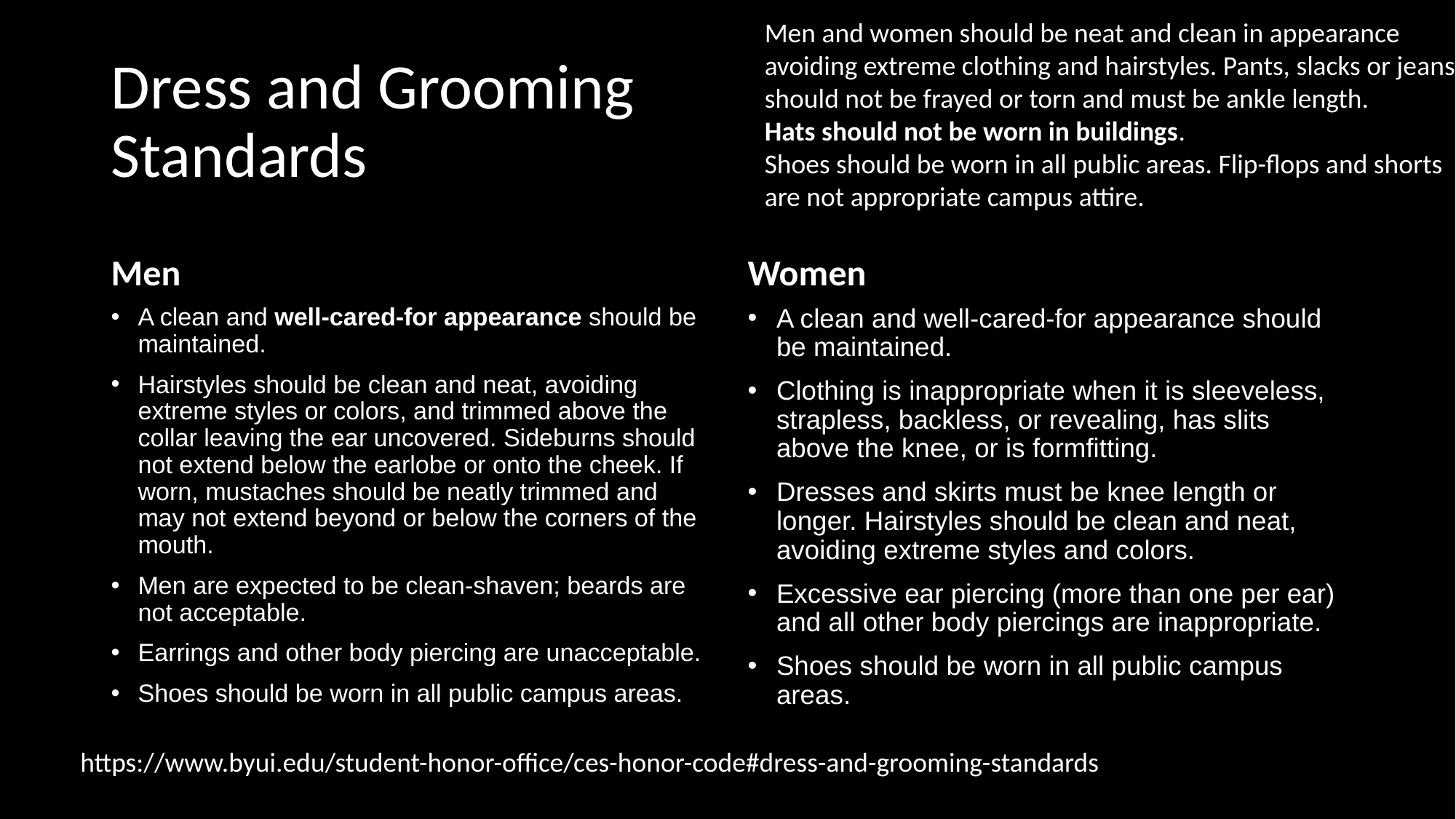

Men and women should be neat and clean in appearance avoiding extreme clothing and hairstyles. Pants, slacks or jeans should not be frayed or torn and must be ankle length.
Hats should not be worn in buildings.
Shoes should be worn in all public areas. Flip-flops and shorts are not appropriate campus attire.
# Dress and Grooming Standards
Men
Women
A clean and well-cared-for appearance should be maintained.
Hairstyles should be clean and neat, avoiding extreme styles or colors, and trimmed above the collar leaving the ear uncovered. Sideburns should not extend below the earlobe or onto the cheek. If worn, mustaches should be neatly trimmed and may not extend beyond or below the corners of the mouth.
Men are expected to be clean-shaven; beards are not acceptable.
Earrings and other body piercing are unacceptable.
Shoes should be worn in all public campus areas.
A clean and well-cared-for appearance should be maintained.
Clothing is inappropriate when it is sleeveless, strapless, backless, or revealing, has slits above the knee, or is formfitting.
Dresses and skirts must be knee length or longer. Hairstyles should be clean and neat, avoiding extreme styles and colors.
Excessive ear piercing (more than one per ear) and all other body piercings are inappropriate.
Shoes should be worn in all public campus areas.
https://www.byui.edu/student-honor-office/ces-honor-code#dress-and-grooming-standards